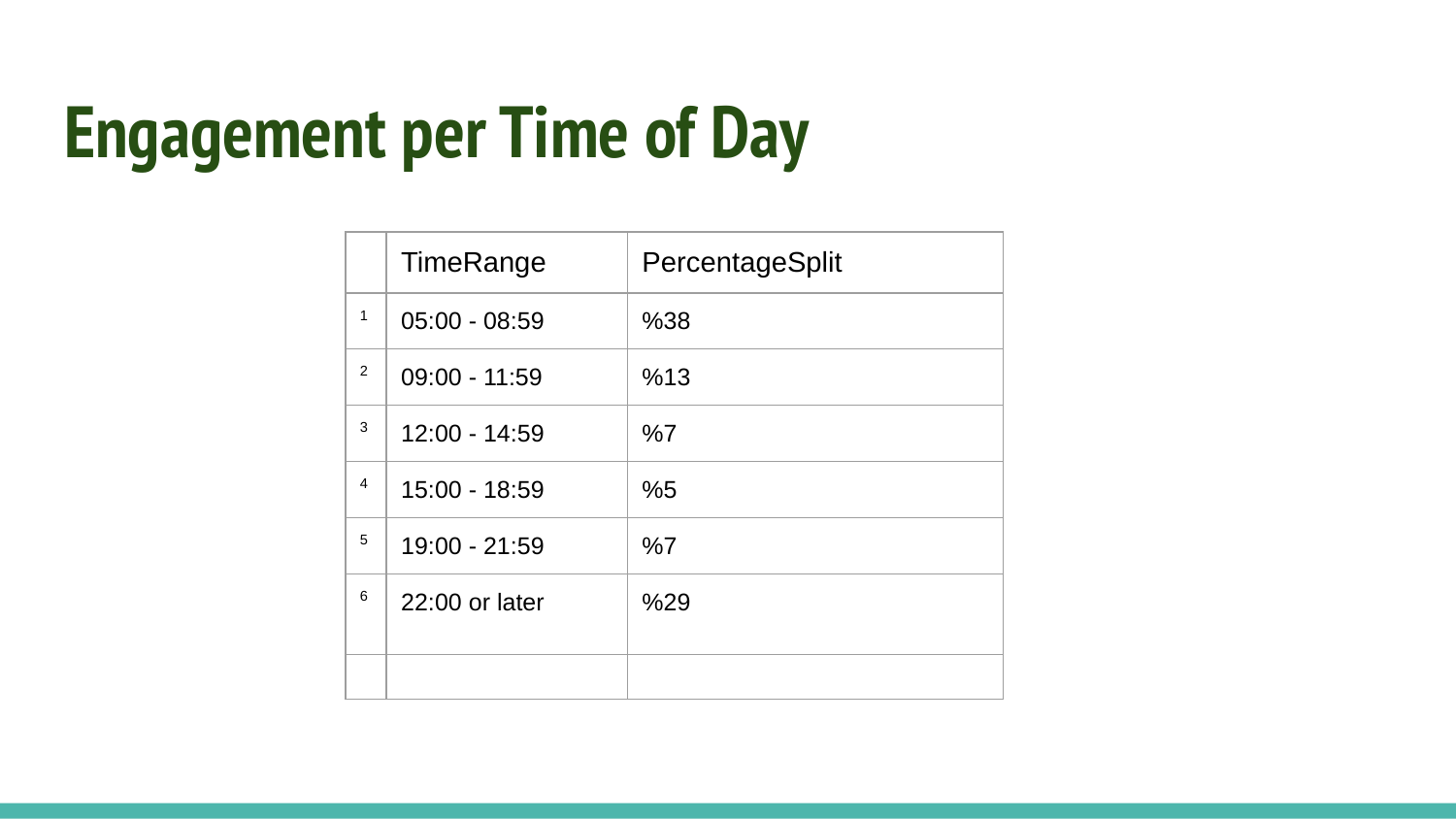

# Engagement per Time of Day

|  | TimeRange | PercentageSplit |
| --- | --- | --- |
| 1 | 05:00 - 08:59 | %38 |
| 2 | 09:00 - 11:59 | %13 |
| 3 | 12:00 - 14:59 | %7 |
| 4 | 15:00 - 18:59 | %5 |
| 5 | 19:00 - 21:59 | %7 |
| 6 | 22:00 or later | %29 |
|  |  |  |